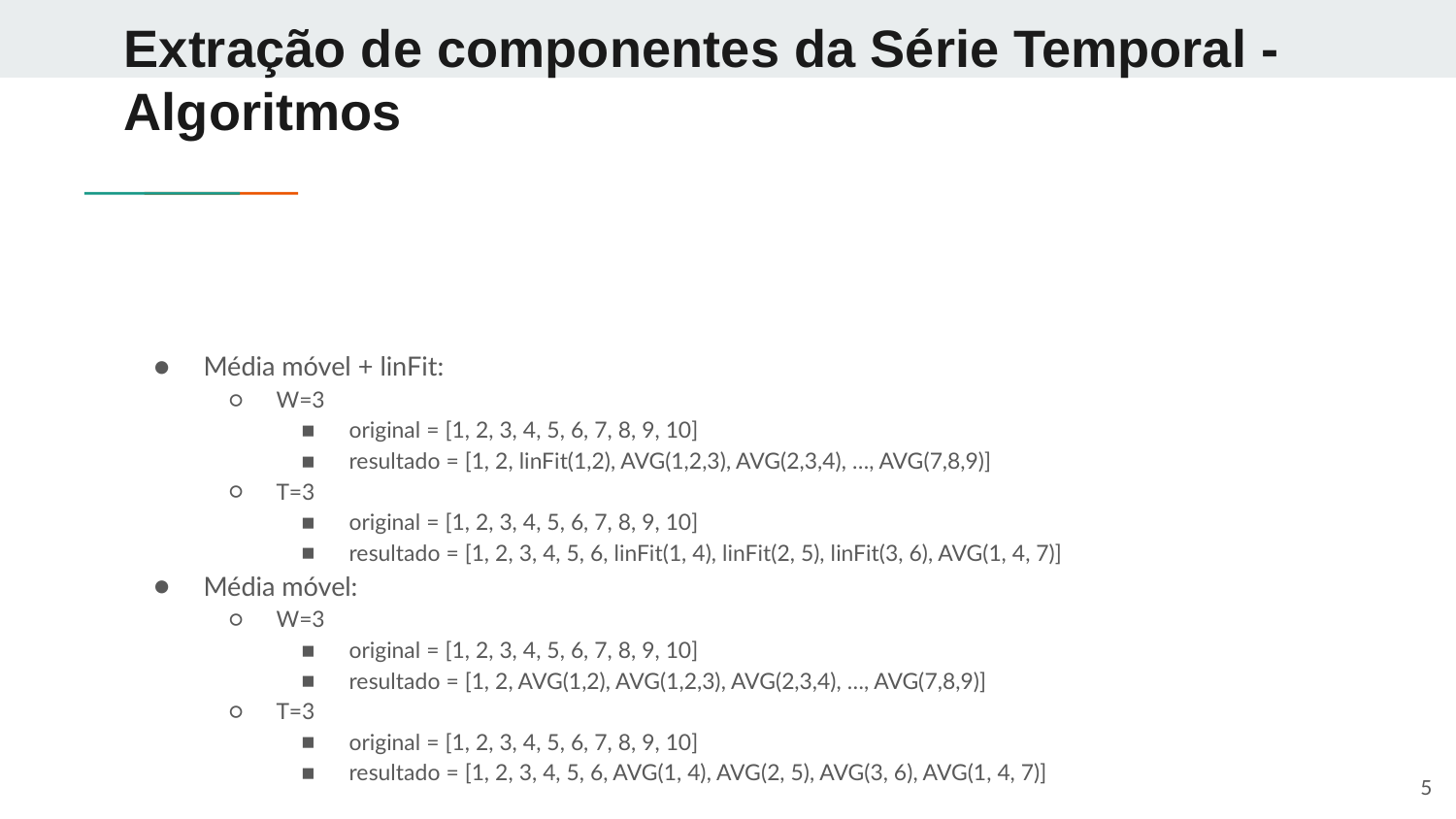

# Extração de componentes da Série Temporal - Algoritmos
Média móvel + linFit:
W=3
original = [1, 2, 3, 4, 5, 6, 7, 8, 9, 10]
resultado = [1, 2, linFit(1,2), AVG(1,2,3), AVG(2,3,4), …, AVG(7,8,9)]
T=3
original = [1, 2, 3, 4, 5, 6, 7, 8, 9, 10]
resultado = [1, 2, 3, 4, 5, 6, linFit(1, 4), linFit(2, 5), linFit(3, 6), AVG(1, 4, 7)]
Média móvel:
W=3
original = [1, 2, 3, 4, 5, 6, 7, 8, 9, 10]
resultado = [1, 2, AVG(1,2), AVG(1,2,3), AVG(2,3,4), …, AVG(7,8,9)]
T=3
original = [1, 2, 3, 4, 5, 6, 7, 8, 9, 10]
resultado = [1, 2, 3, 4, 5, 6, AVG(1, 4), AVG(2, 5), AVG(3, 6), AVG(1, 4, 7)]

5